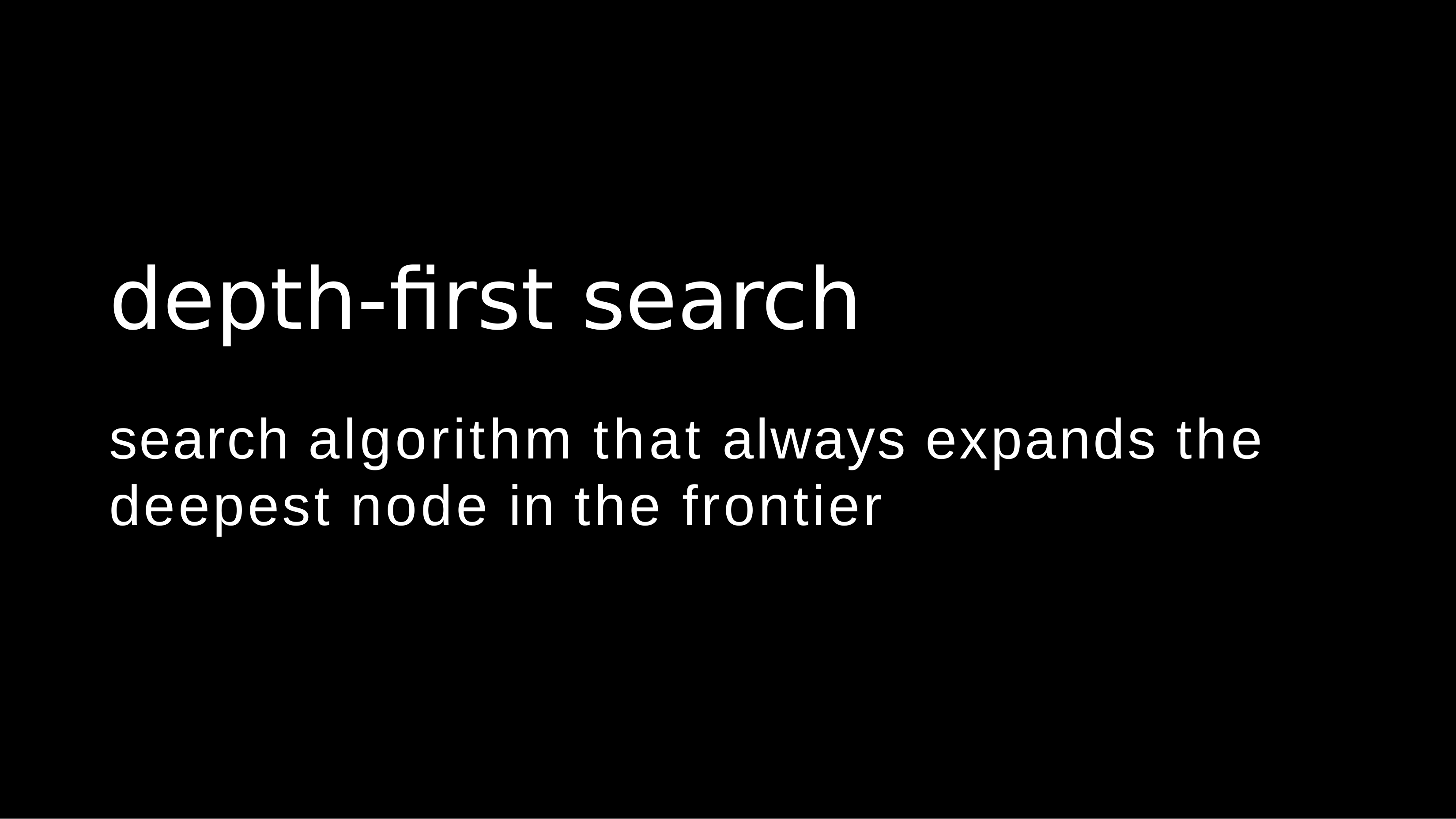

# depth-first search
search algorithm that always expands the deepest node in the frontier